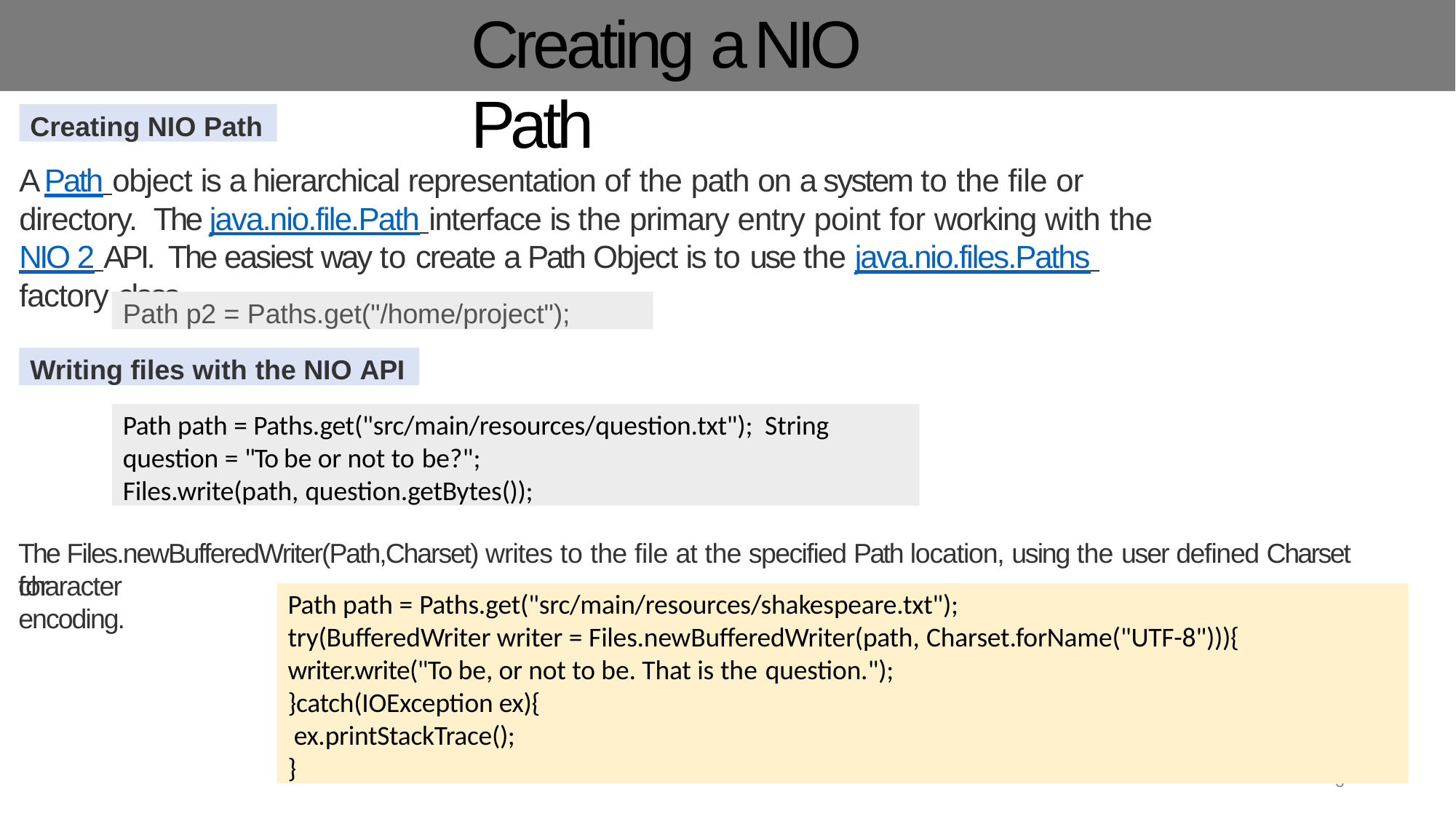

# Creating a NIO Path
Creating NIO Path
A Path object is a hierarchical representation of the path on a system to the file or directory.  The java.nio.file.Path interface is the primary entry point for working with the NIO 2 API.  The easiest way to create a Path Object is to use the java.nio.files.Paths factory class
Path p2 = Paths.get("/home/project");
Writing files with the NIO API
Path path = Paths.get("src/main/resources/question.txt");  String question = "To be or not to be?";
Files.write(path, question.getBytes());
The Files.newBufferedWriter(Path,Charset) writes to the file at the specified Path location, using the user defined Charset for
character encoding.
Path path = Paths.get("src/main/resources/shakespeare.txt");
try(BufferedWriter writer = Files.newBufferedWriter(path, Charset.forName("UTF-8"))){
writer.write("To be, or not to be. That is the question.");
}catch(IOException ex){  ex.printStackTrace();
}
3